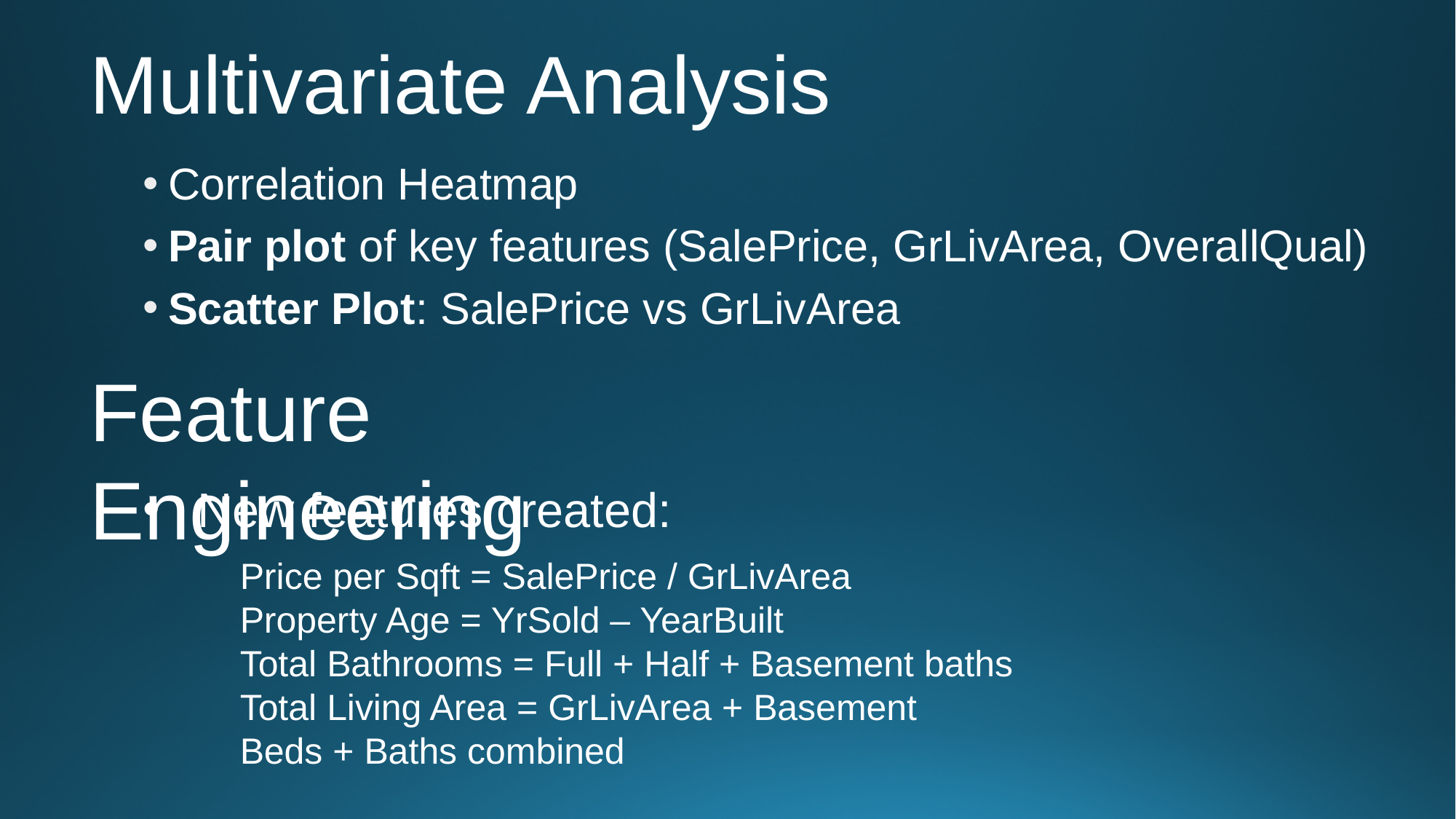

# Multivariate Analysis
Correlation Heatmap
Pair plot of key features (SalePrice, GrLivArea, OverallQual)
Scatter Plot: SalePrice vs GrLivArea
Feature Engineering
New features created:
Price per Sqft = SalePrice / GrLivArea
Property Age = YrSold – YearBuilt
Total Bathrooms = Full + Half + Basement baths
Total Living Area = GrLivArea + Basement
Beds + Baths combined